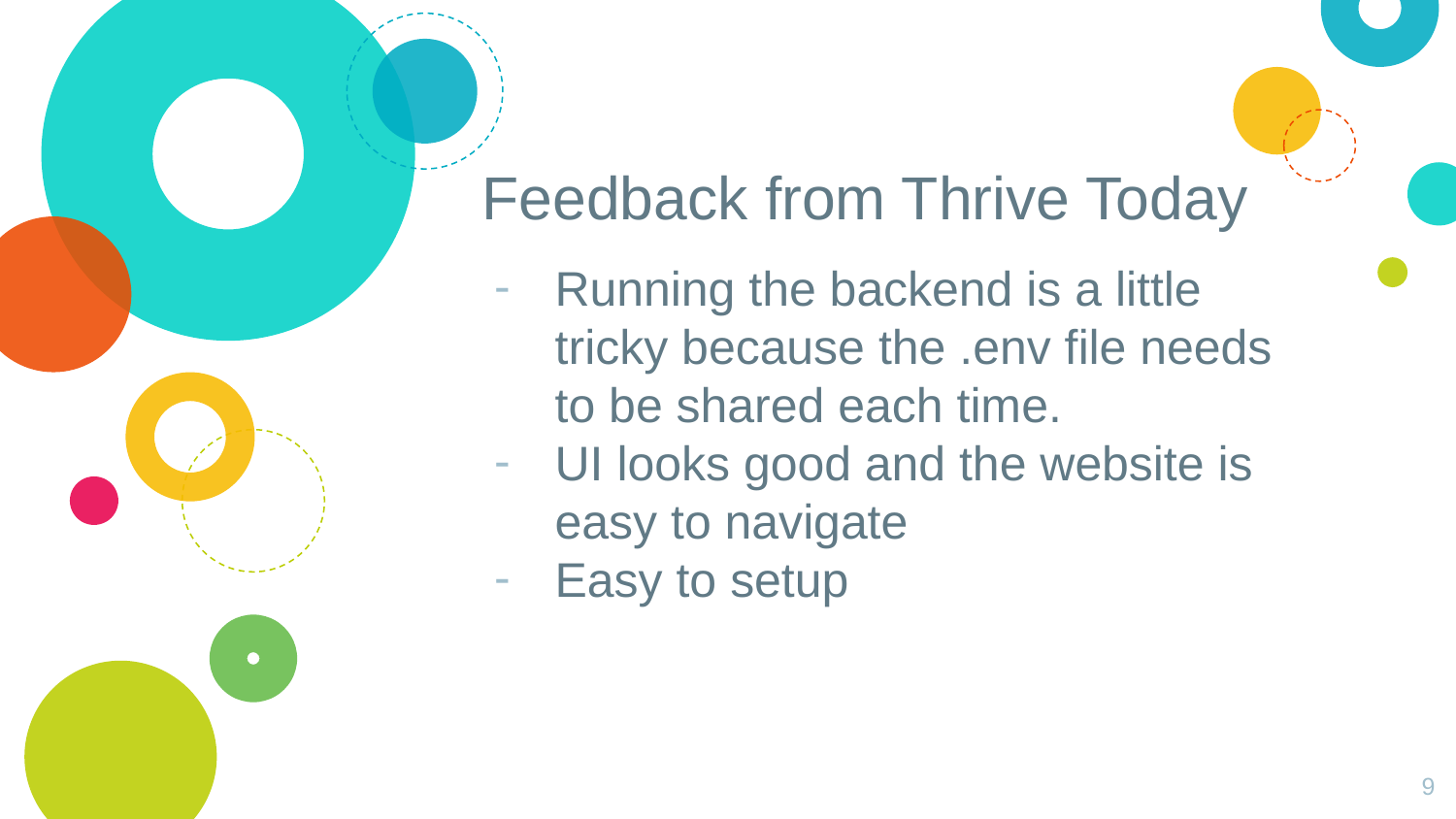

# Feedback from Thrive Today
Running the backend is a little tricky because the .env file needs to be shared each time.
UI looks good and the website is easy to navigate
Easy to setup
9